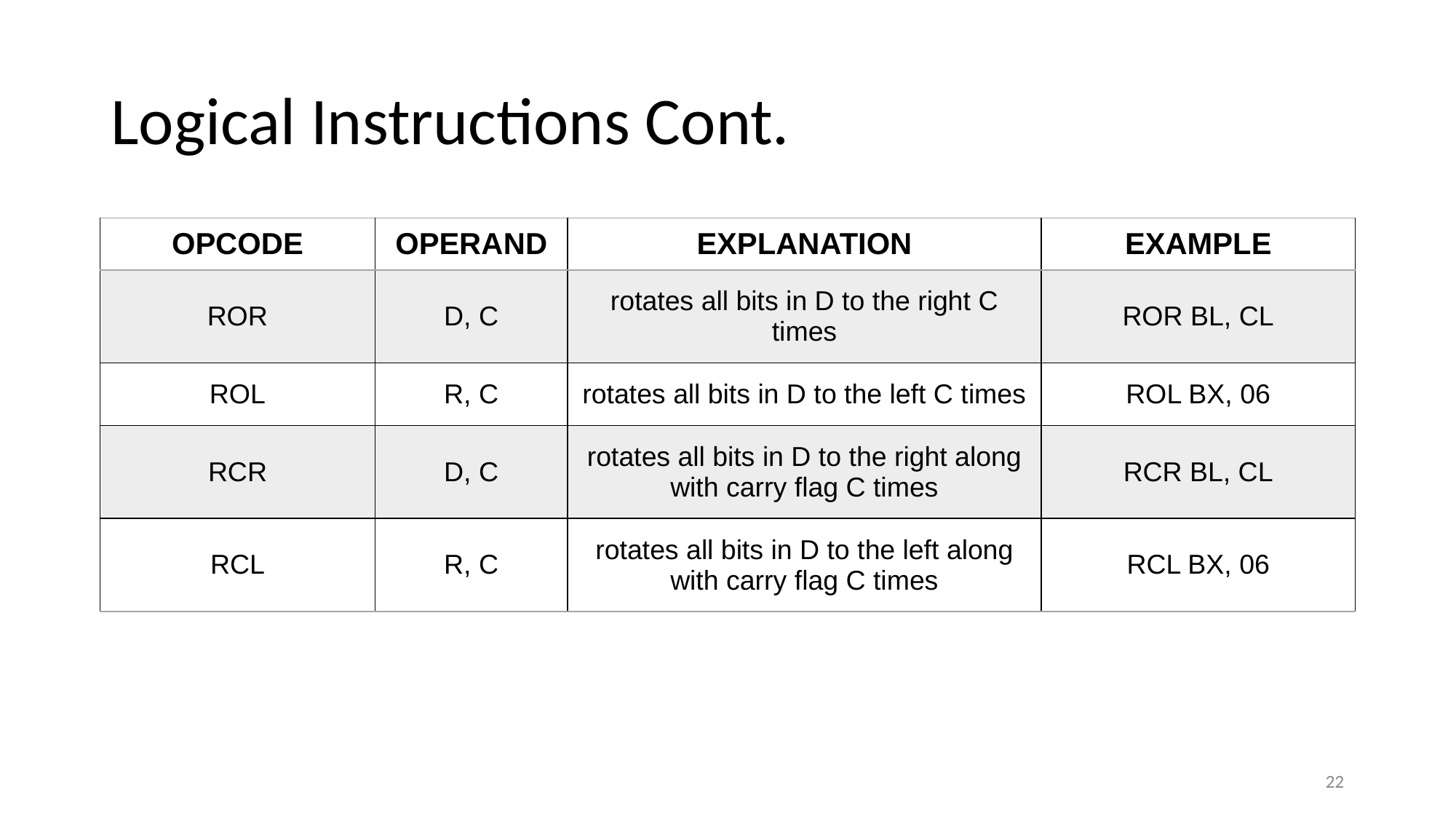

# Logical Instructions Cont.
| OPCODE | OPERAND | EXPLANATION | EXAMPLE |
| --- | --- | --- | --- |
| ROR | D, C | rotates all bits in D to the right C times | ROR BL, CL |
| ROL | R, C | rotates all bits in D to the left C times | ROL BX, 06 |
| RCR | D, C | rotates all bits in D to the right along with carry flag C times | RCR BL, CL |
| RCL | R, C | rotates all bits in D to the left along with carry flag C times | RCL BX, 06 |
22